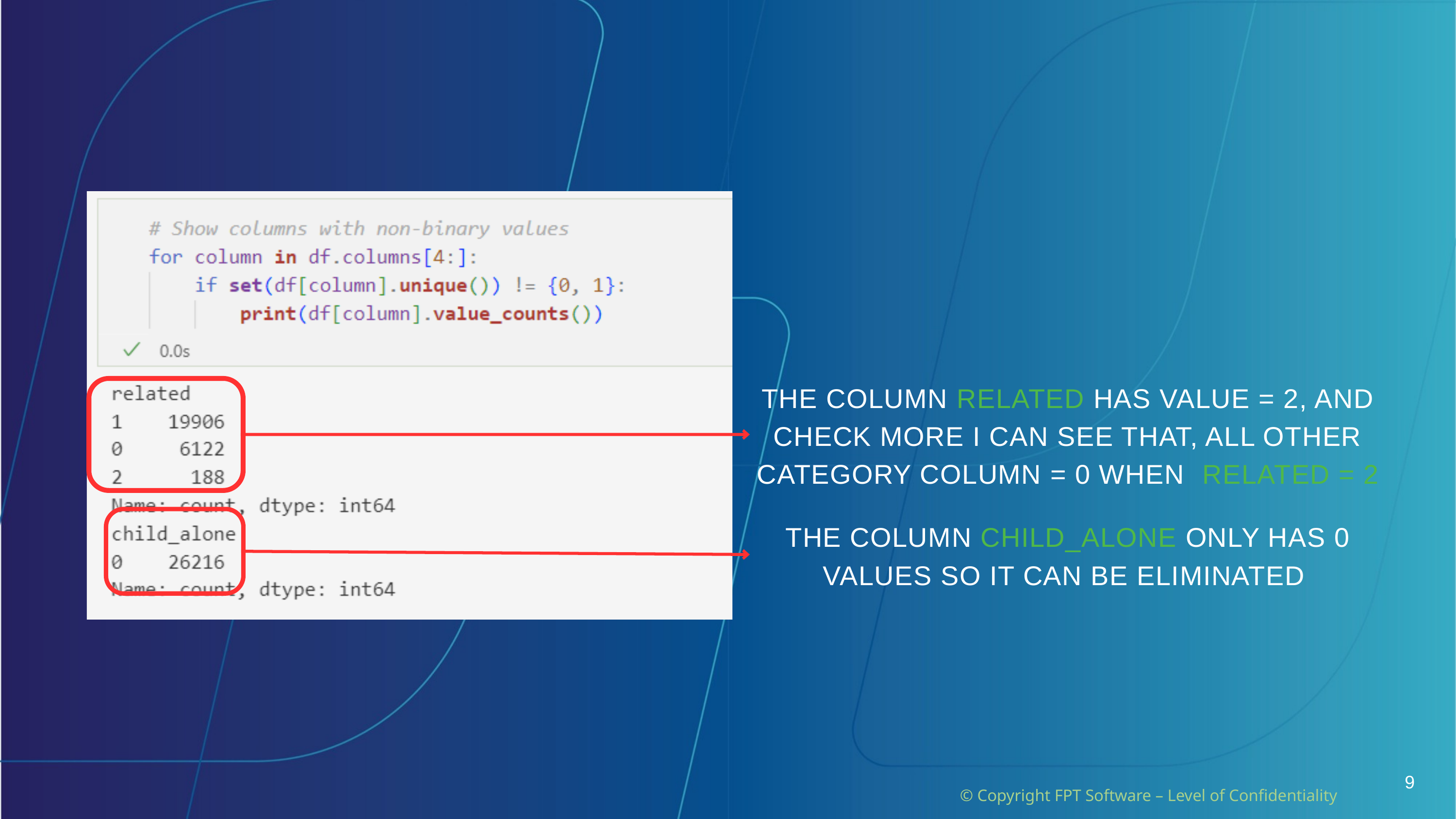

THE COLUMN RELATED HAS VALUE = 2, AND CHECK MORE I CAN SEE THAT, ALL OTHER CATEGORY COLUMN = 0 WHEN  RELATED = 2

THE COLUMN CHILD_ALONE ONLY HAS 0 VALUES ​​SO IT CAN BE ELIMINATED

9
© Copyright FPT Software – Level of Confidentiality